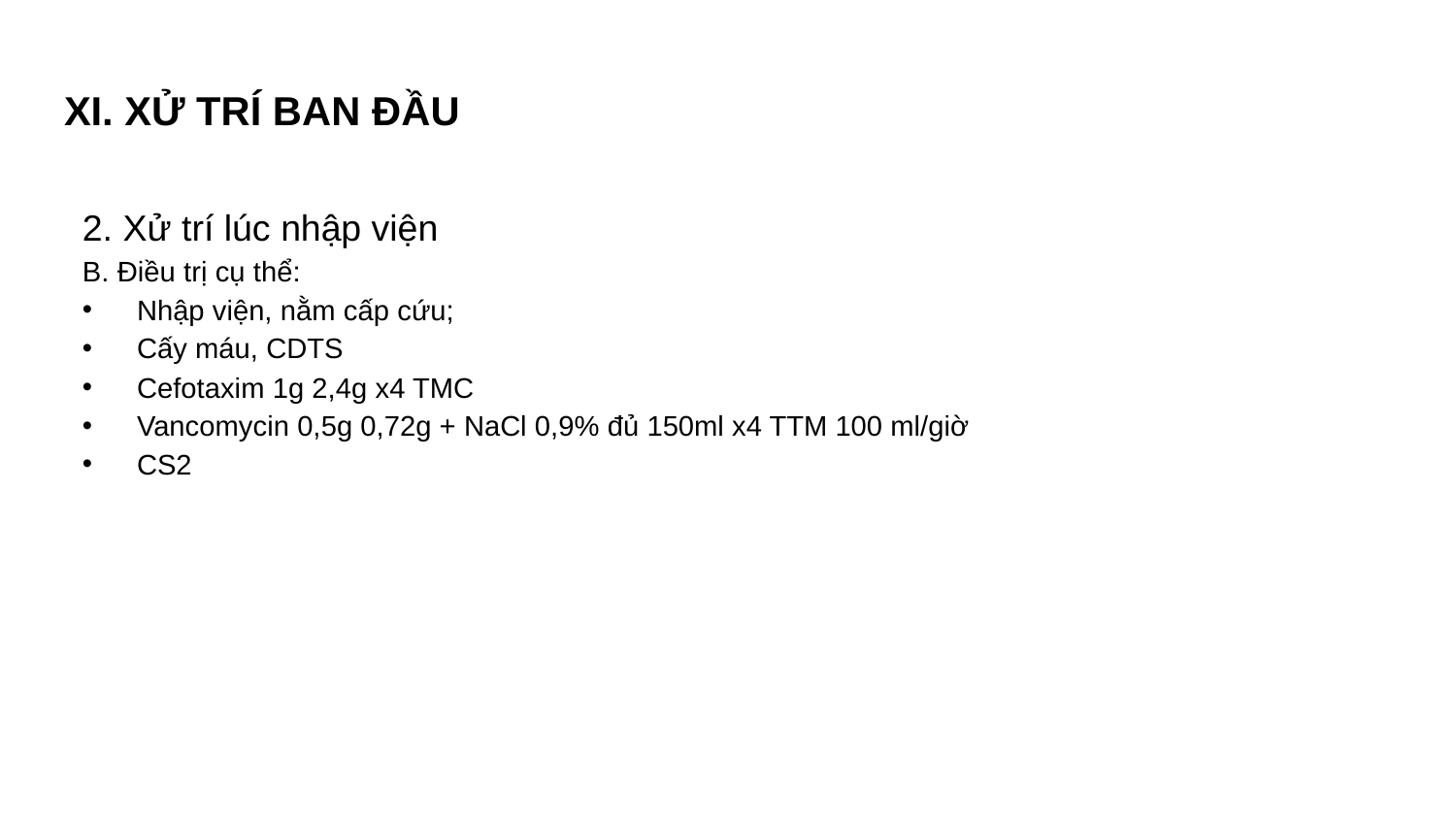

# XI. XỬ TRÍ BAN ĐẦU
2. Xử trí lúc nhập viện
B. Điều trị cụ thể:
Nhập viện, nằm cấp cứu;
Cấy máu, CDTS
Cefotaxim 1g 2,4g x4 TMC
Vancomycin 0,5g 0,72g + NaCl 0,9% đủ 150ml x4 TTM 100 ml/giờ
CS2